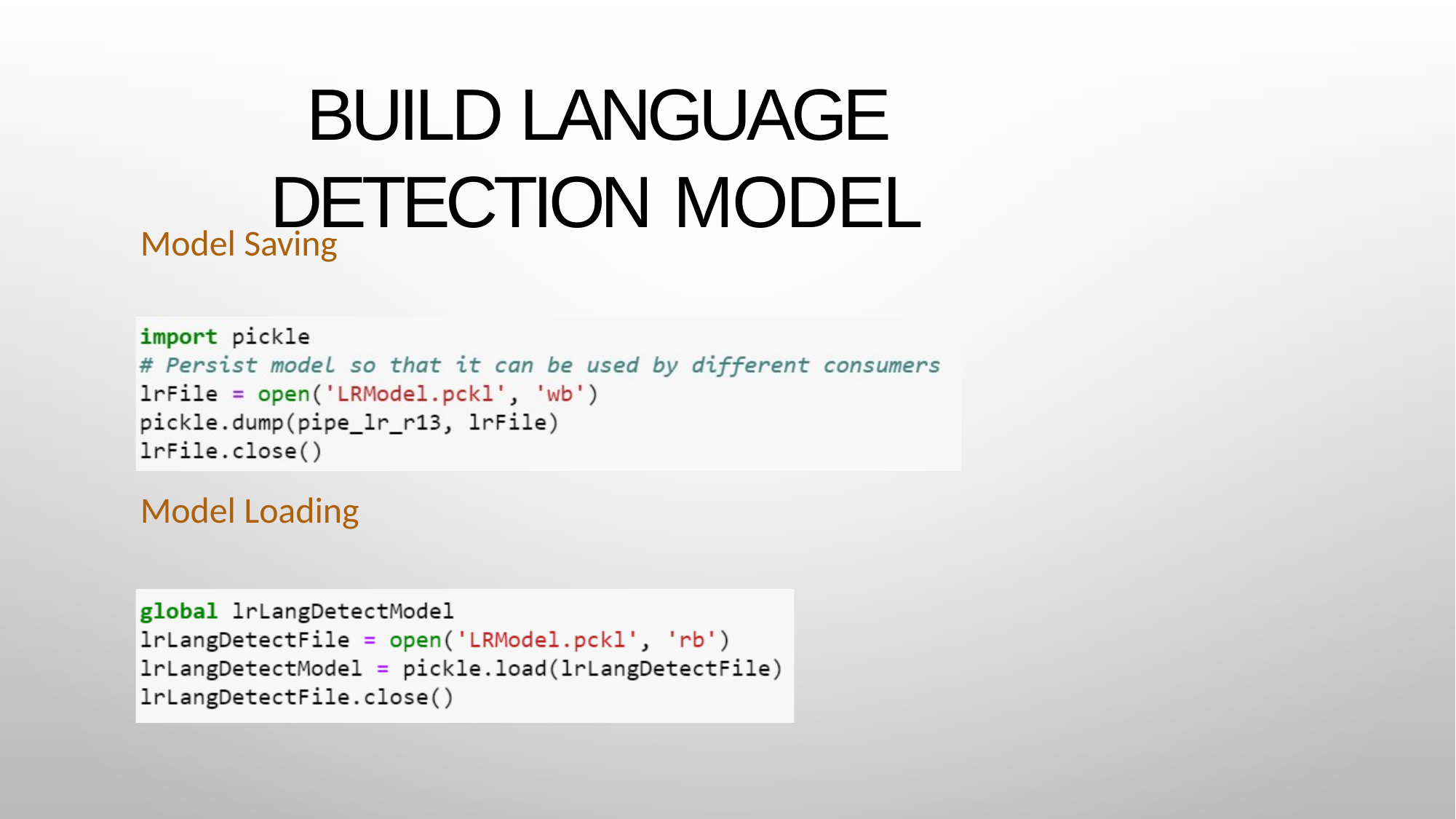

# Build Language Detection Model
Model Saving

Model Loading